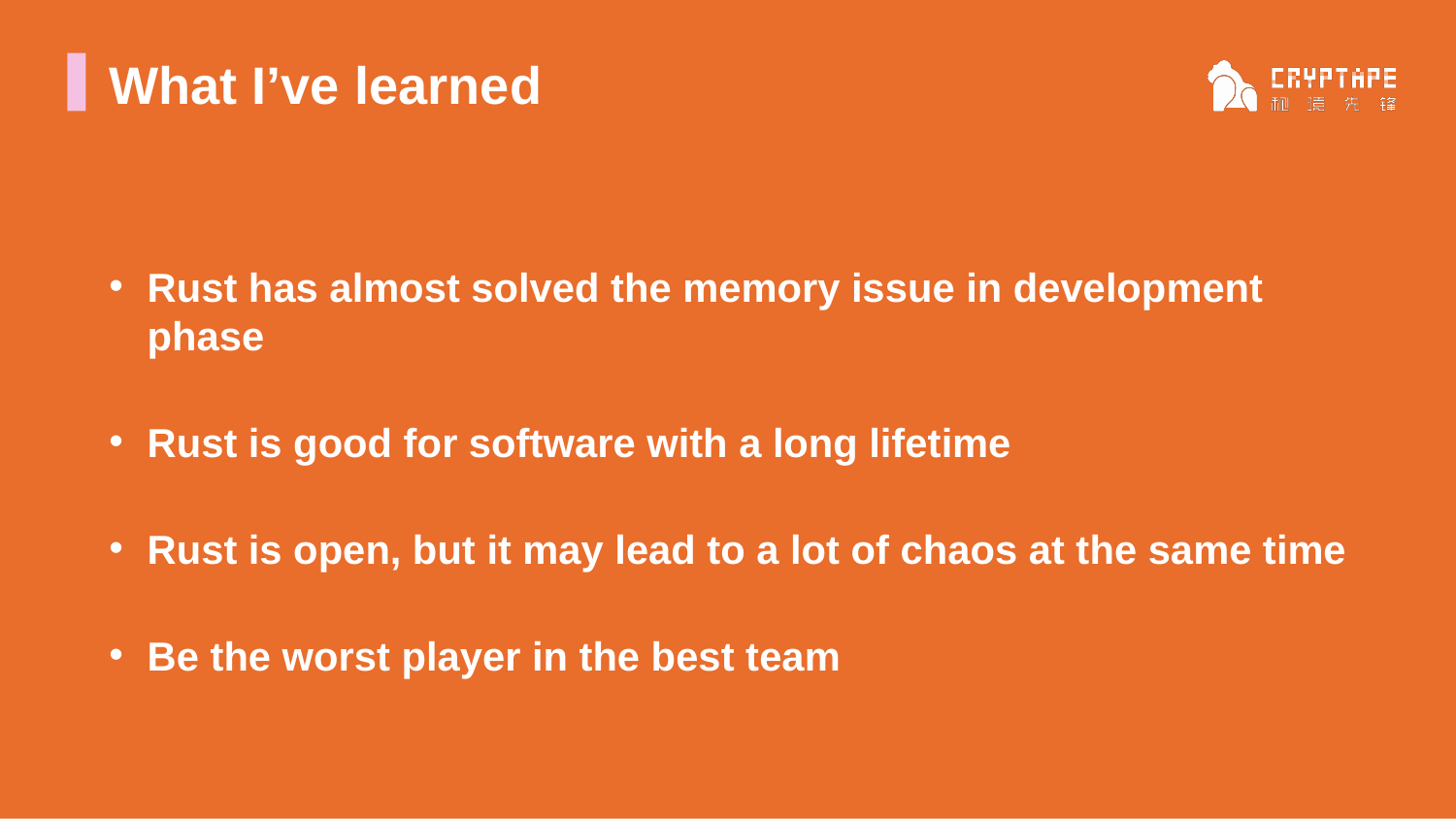

# What I’ve learned
Rust has almost solved the memory issue in development phase

Rust is good for software with a long lifetime

Rust is open, but it may lead to a lot of chaos at the same time

Be the worst player in the best team